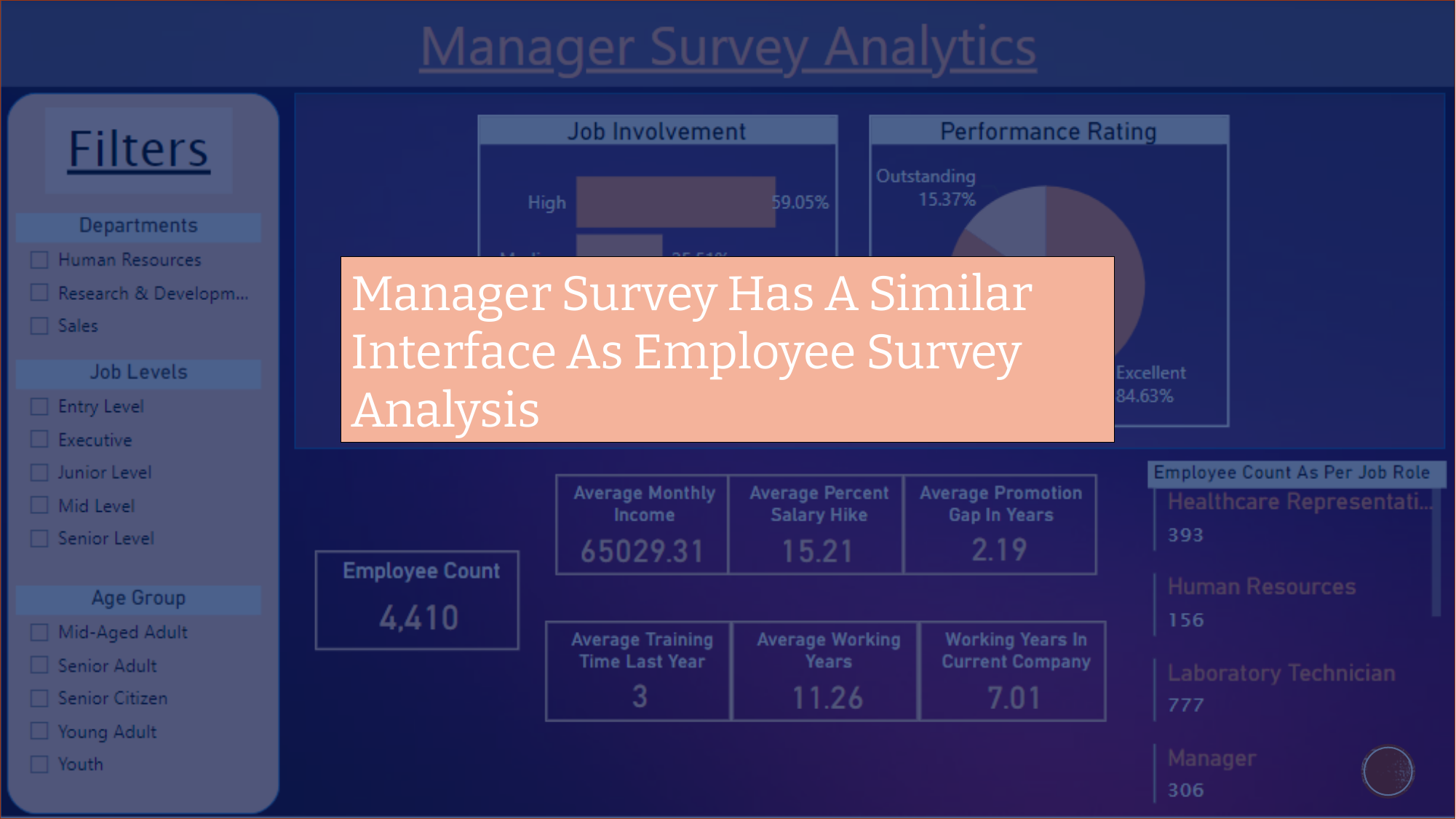

Manager Survey Has A Similar Interface As Employee Survey Analysis